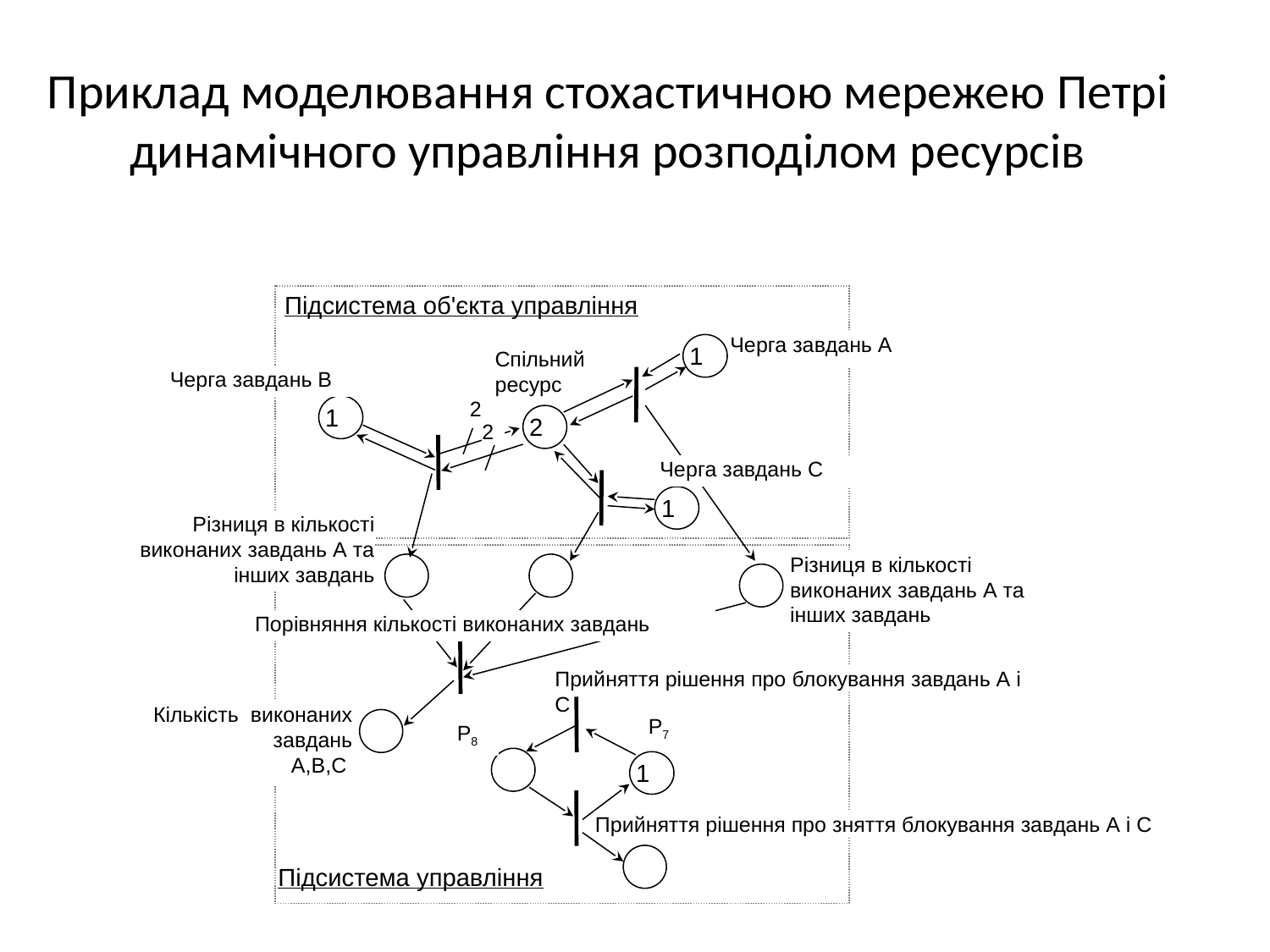

Приклад моделювання стохастичною мережею Петрі динамічного управління розподілом ресурсів

Підсистема об'єкта управління
Черга завдань А
1

Спільний ресурс

Черга завдань В

1

2

2

2

Черга завдань С

1

Різниця в кількості
виконаних завдань А та інших завдань

Різниця в кількості
виконаних завдань А та інших завдань

Порівняння кількості виконаних завдань

Прийняття рішення про блокування завдань А і С

Кількість  виконаних завдань
А,В,С

Р7
Р8

1

Прийняття рішення про зняття блокування завдань А і С

Підсистема управління